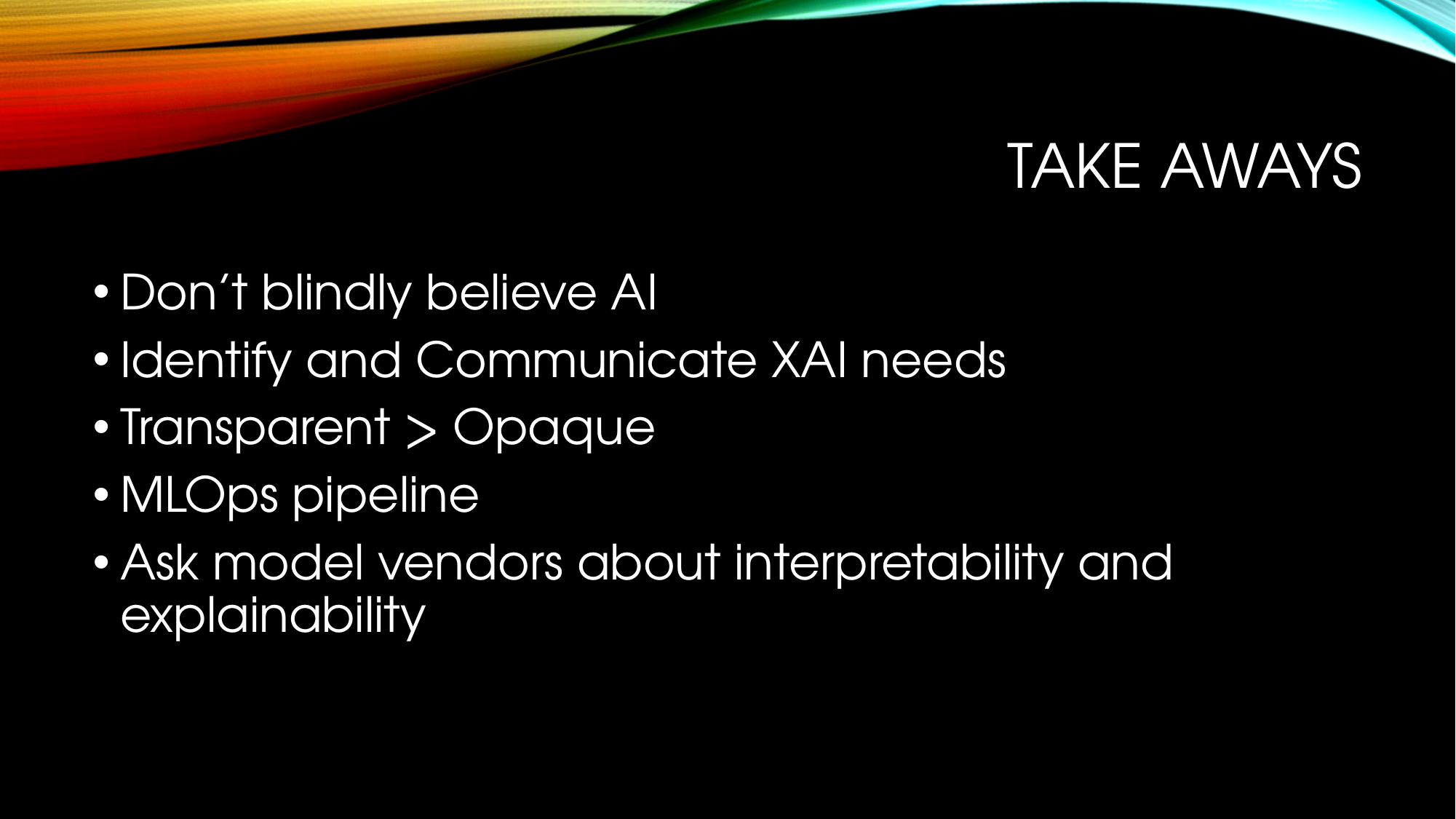

# Take Aways
Don’t blindly believe AI
Identify and Communicate XAI needs
Transparent > Opaque
MLOps pipeline
Ask model vendors about interpretability and explainability